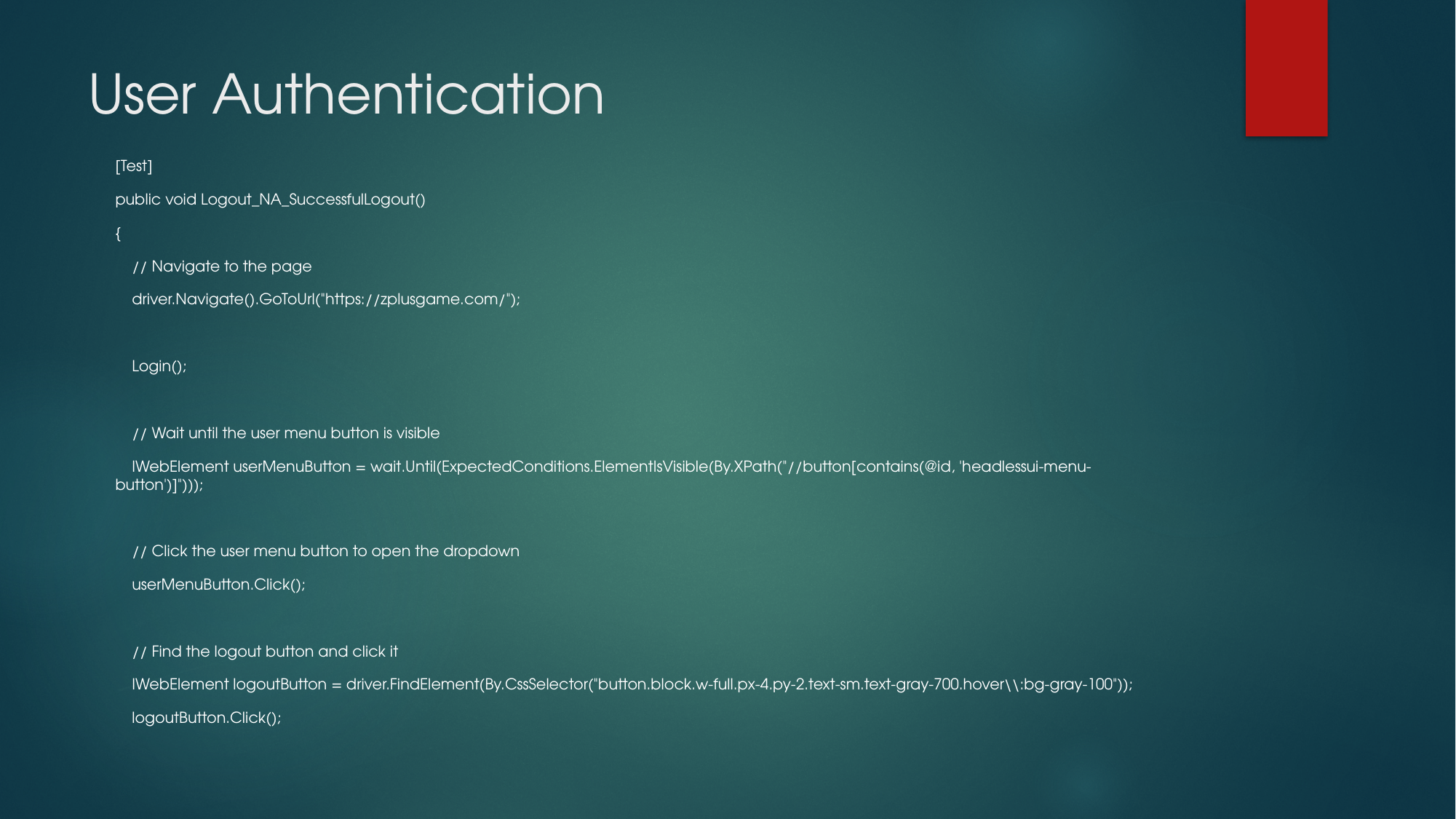

# User Authentication
[Test]
public void Logout_NA_SuccessfulLogout()
{
    // Navigate to the page
    driver.Navigate().GoToUrl("https://zplusgame.com/");

    Login();

    // Wait until the user menu button is visible
    IWebElement userMenuButton = wait.Until(ExpectedConditions.ElementIsVisible(By.XPath("//button[contains(@id, 'headlessui-menu-button')]")));

    // Click the user menu button to open the dropdown
    userMenuButton.Click();

    // Find the logout button and click it
    IWebElement logoutButton = driver.FindElement(By.CssSelector("button.block.w-full.px-4.py-2.text-sm.text-gray-700.hover\\:bg-gray-100"));
    logoutButton.Click();